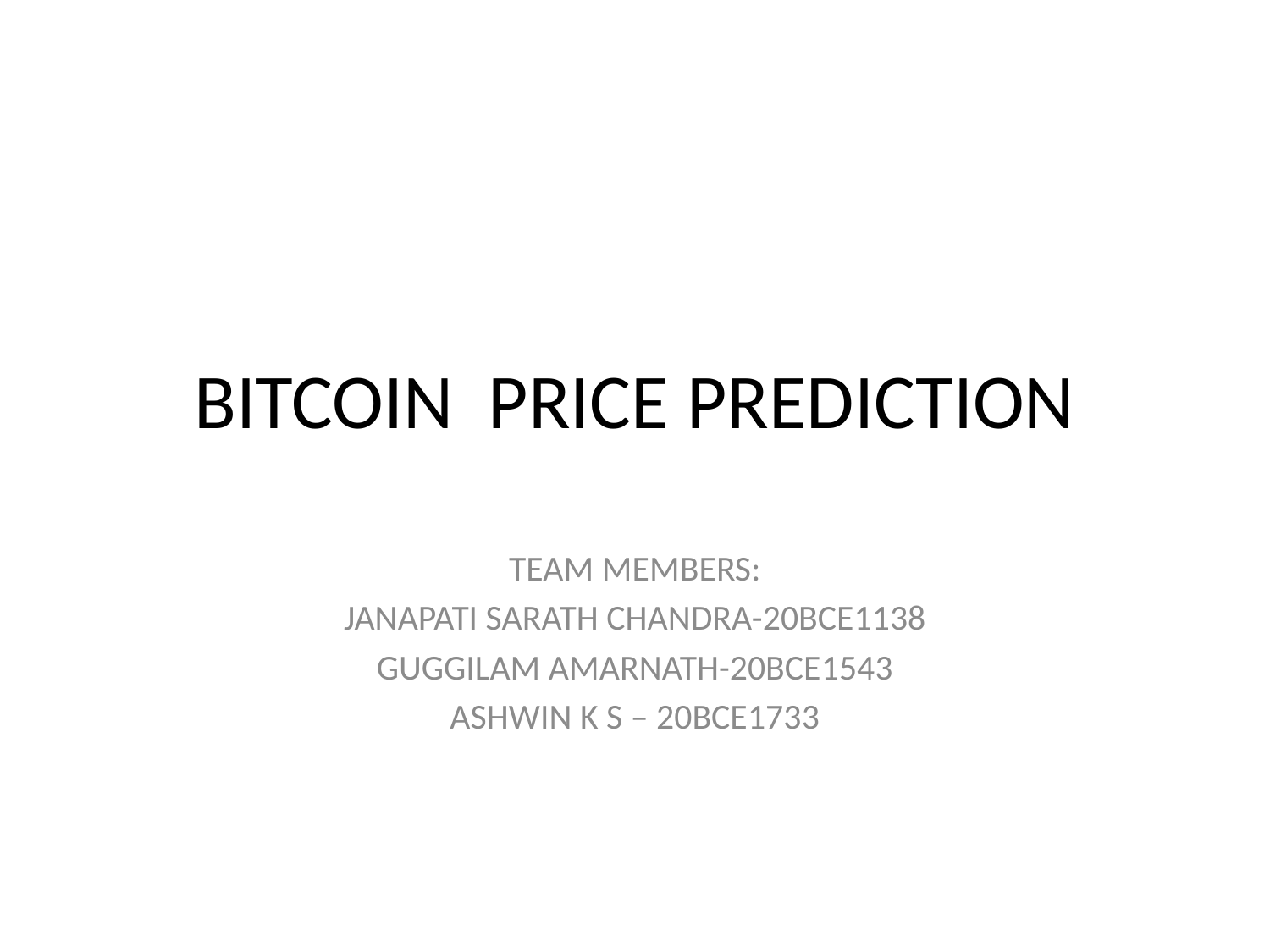

# BITCOIN  PRICE PREDICTION
TEAM MEMBERS:
JANAPATI SARATH CHANDRA-20BCE1138
GUGGILAM AMARNATH-20BCE1543
ASHWIN K S – 20BCE1733